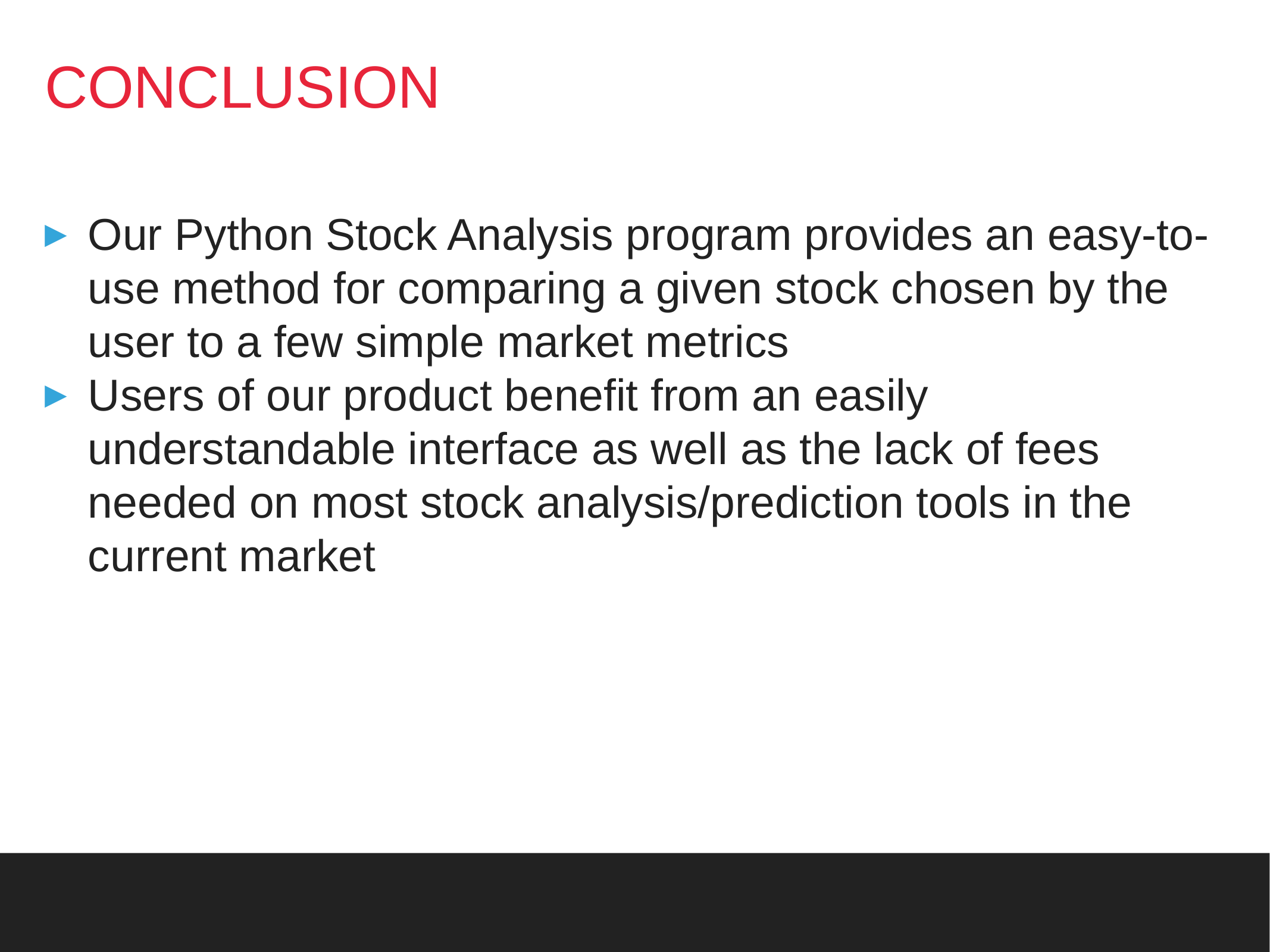

# CONCLUSION

Our Python Stock Analysis program provides an easy-to-use method for comparing a given stock chosen by the user to a few simple market metrics
Users of our product benefit from an easily understandable interface as well as the lack of fees needed on most stock analysis/prediction tools in the current market